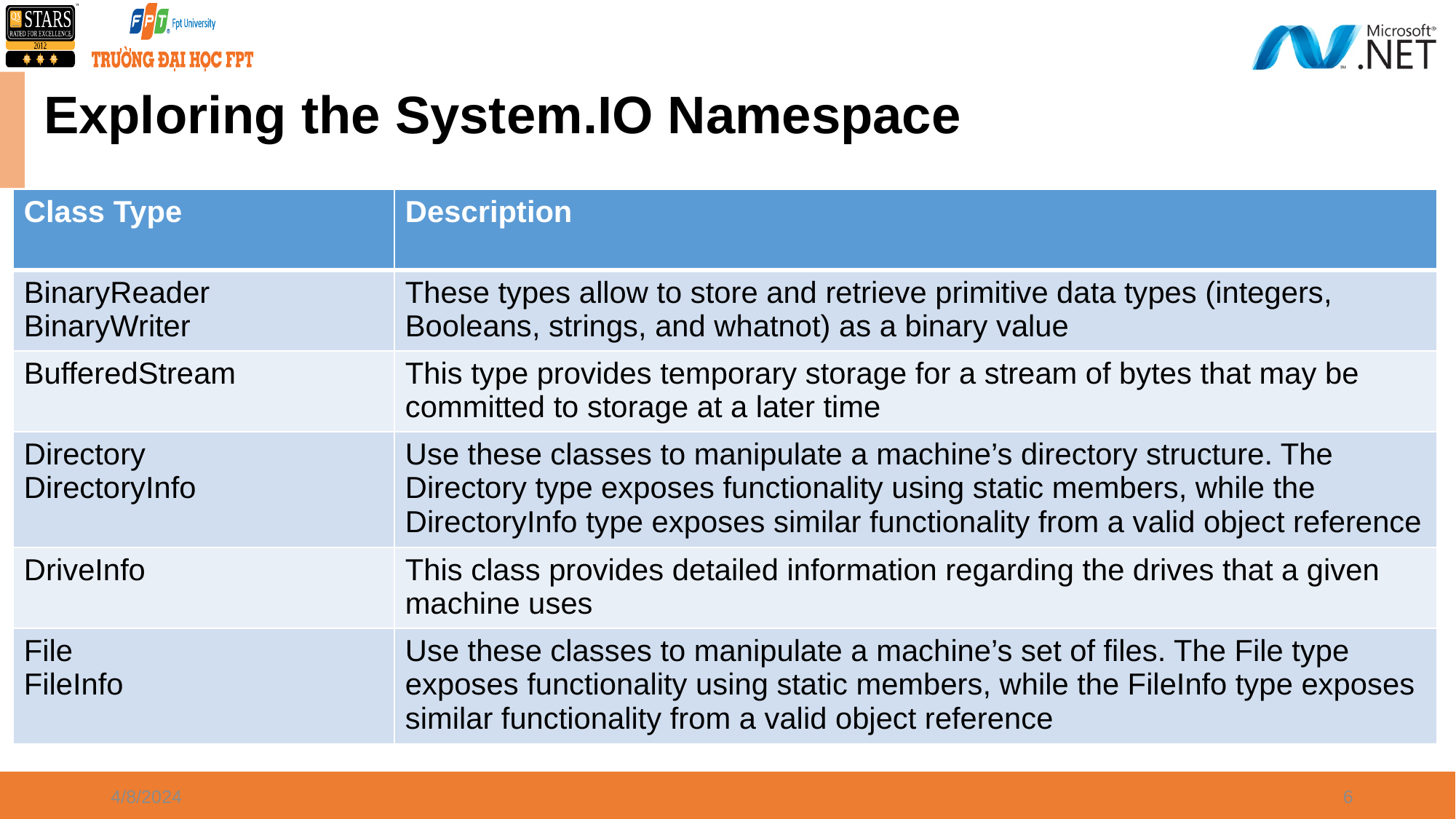

# Exploring the System.IO Namespace
| Class Type | Description |
| --- | --- |
| BinaryReader BinaryWriter | These types allow to store and retrieve primitive data types (integers, Booleans, strings, and whatnot) as a binary value |
| BufferedStream | This type provides temporary storage for a stream of bytes that may be committed to storage at a later time |
| Directory DirectoryInfo | Use these classes to manipulate a machine’s directory structure. The Directory type exposes functionality using static members, while the DirectoryInfo type exposes similar functionality from a valid object reference |
| DriveInfo | This class provides detailed information regarding the drives that a given machine uses |
| File FileInfo | Use these classes to manipulate a machine’s set of files. The File type exposes functionality using static members, while the FileInfo type exposes similar functionality from a valid object reference |
4/8/2024
6